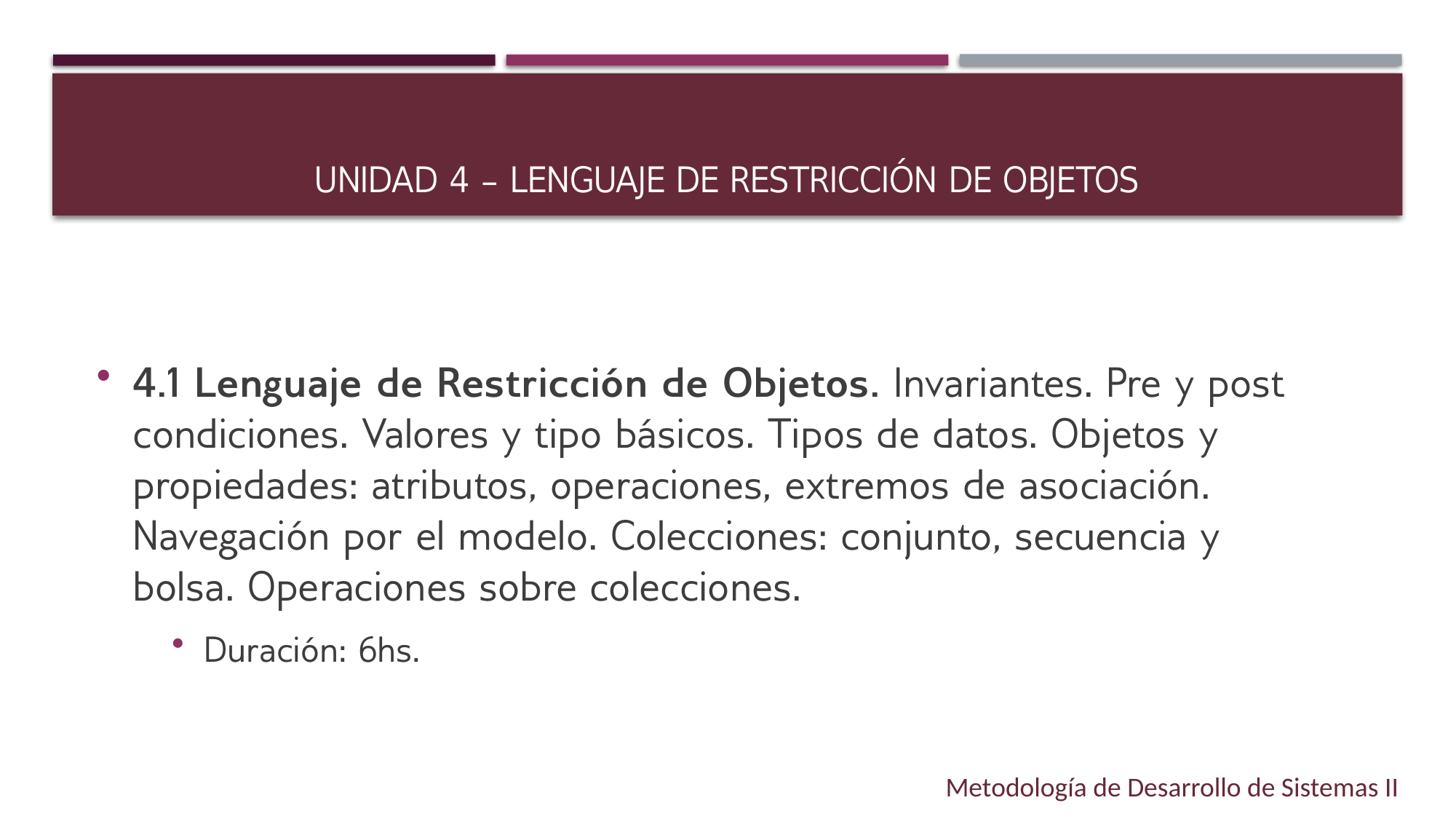

# Unidad 4 – lenguaje de restricción de objetos
4.1 Lenguaje de Restricción de Objetos. Invariantes. Pre y post condiciones. Valores y tipo básicos. Tipos de datos. Objetos y propiedades: atributos, operaciones, extremos de asociación. Navegación por el modelo. Colecciones: conjunto, secuencia y bolsa. Operaciones sobre colecciones.
Duración: 6hs.
Metodología de Desarrollo de Sistemas II